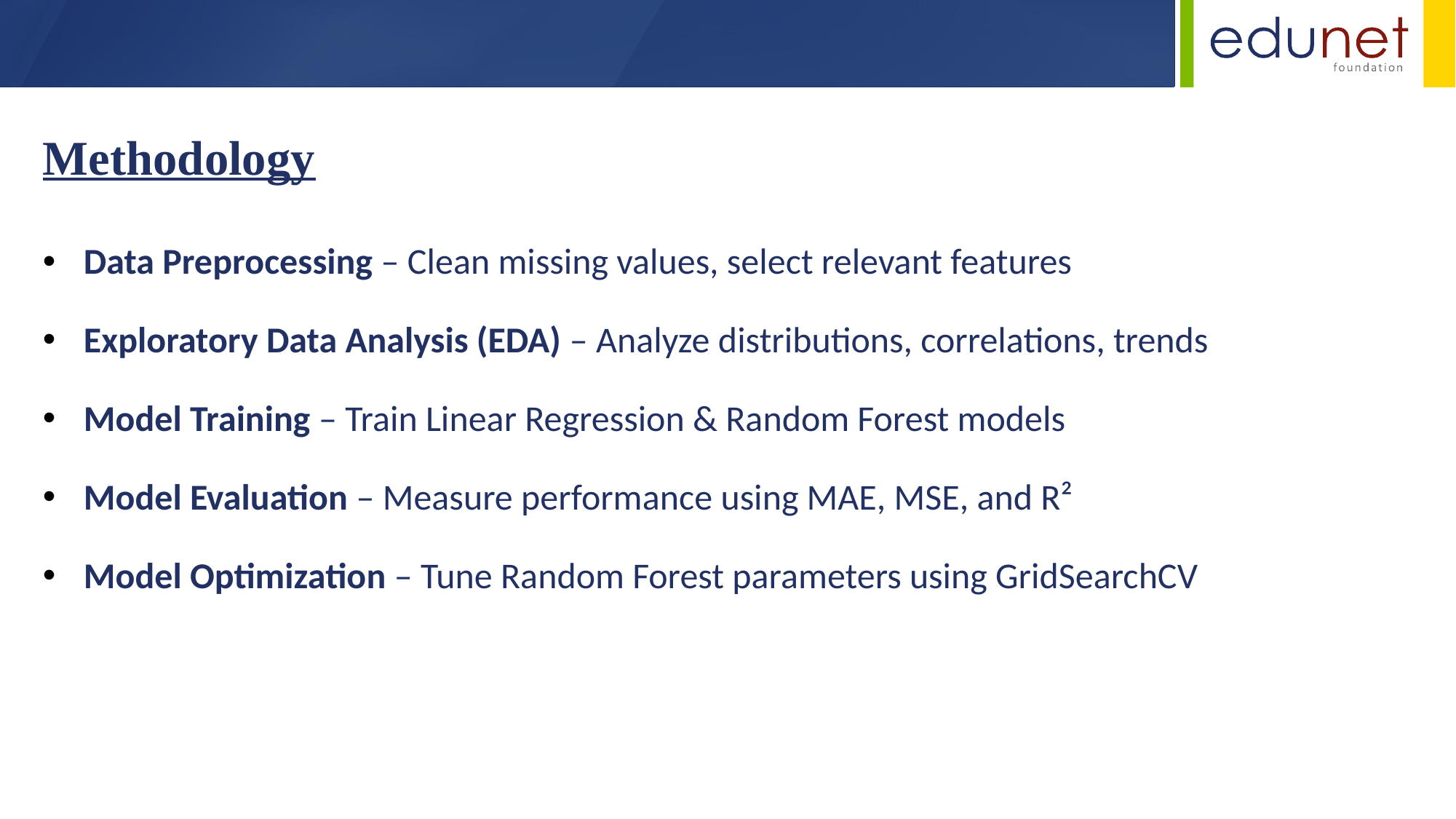

Methodology

Data Preprocessing – Clean missing values, select relevant features

Exploratory Data Analysis (EDA) – Analyze distributions, correlations, trends

Model Training – Train Linear Regression & Random Forest models

Model Evaluation – Measure performance using MAE, MSE, and R²

Model Optimization – Tune Random Forest parameters using GridSearchCV